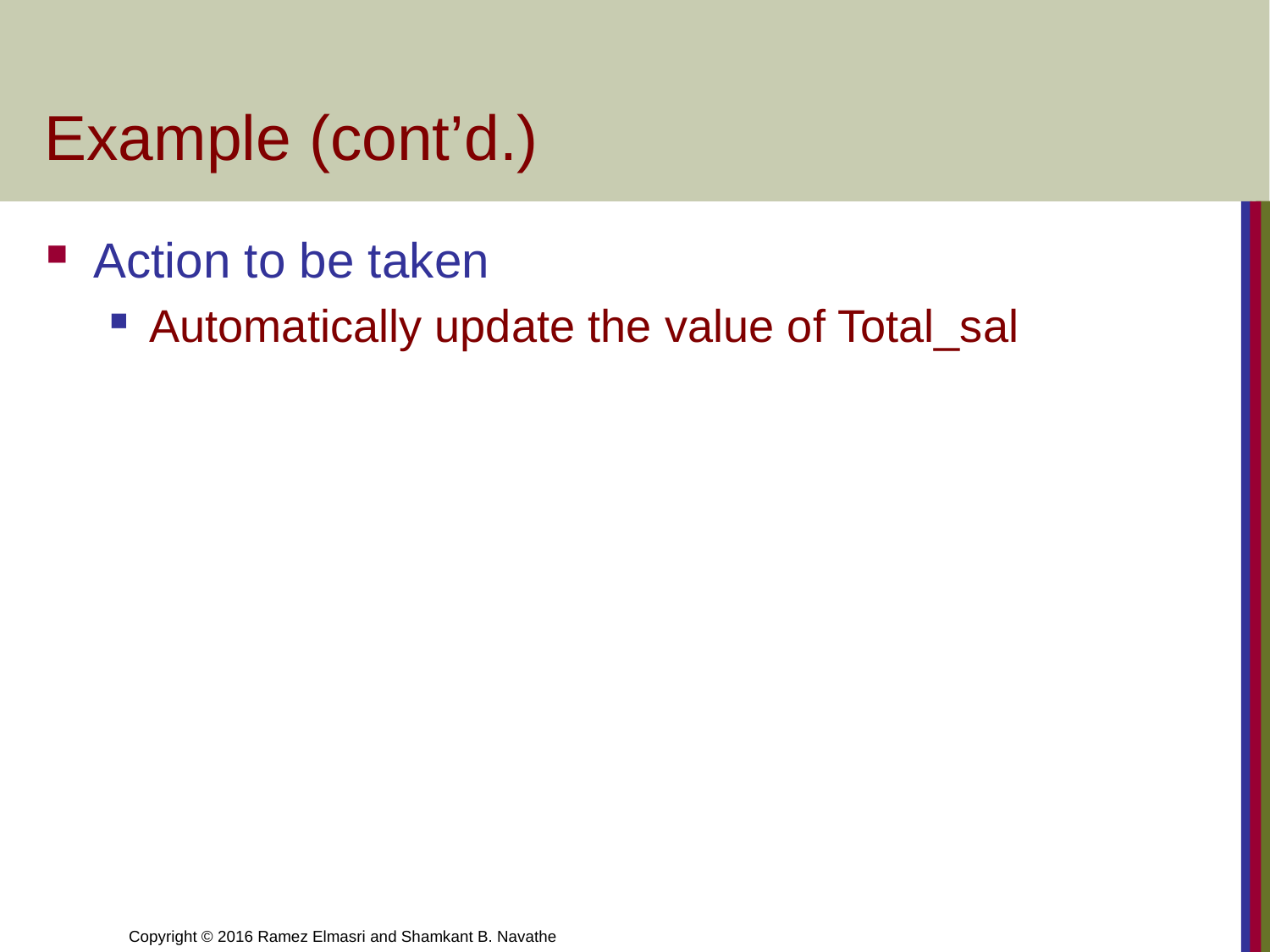

# Example (cont’d.)
Action to be taken
Automatically update the value of Total_sal